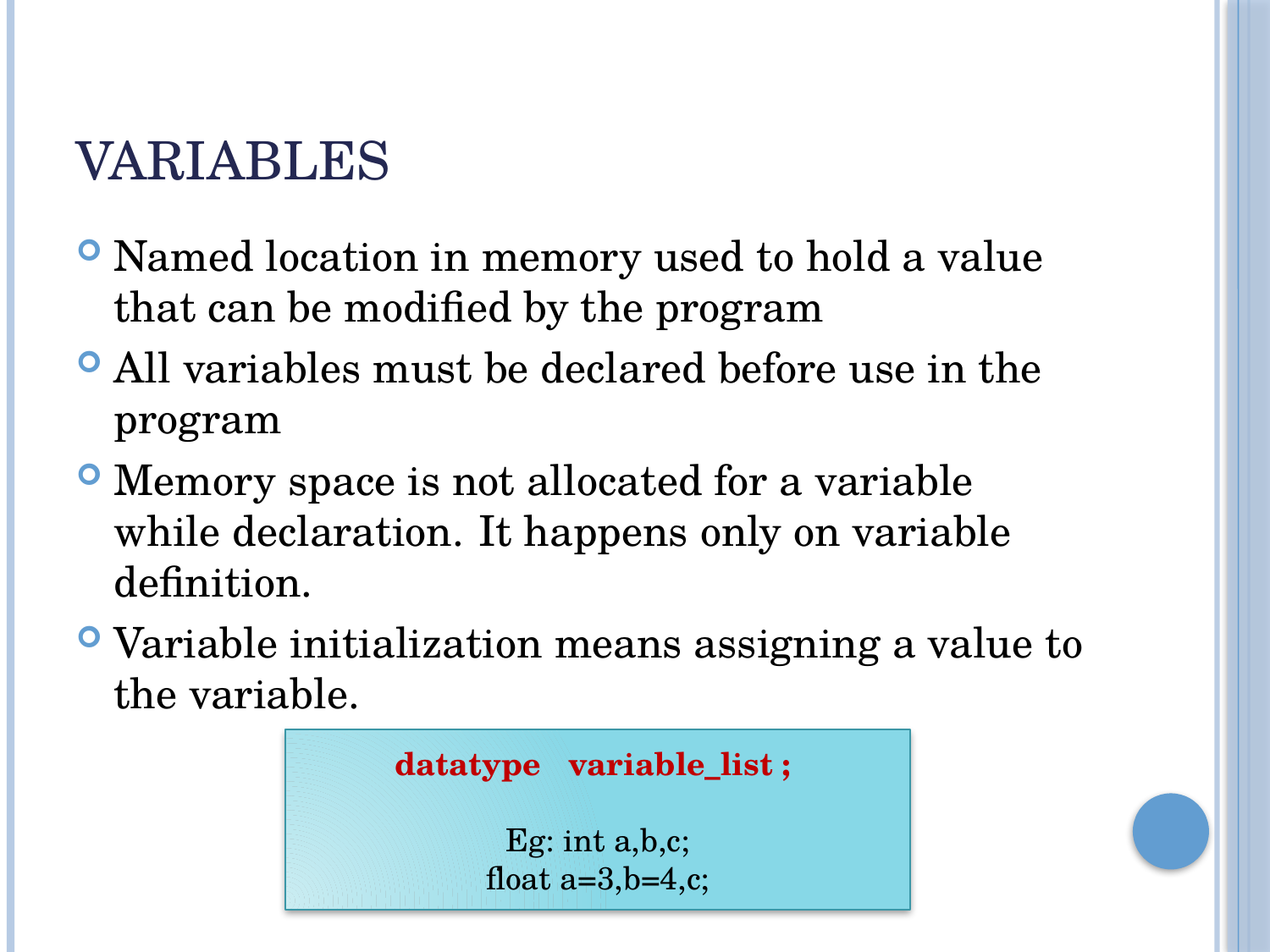

# Variables
Named location in memory used to hold a value that can be modified by the program
All variables must be declared before use in the program
Memory space is not allocated for a variable while declaration. It happens only on variable definition.
Variable initialization means assigning a value to the variable.

datatype   variable_list ;

Eg: int a,b,c;
float a=3,b=4,c;